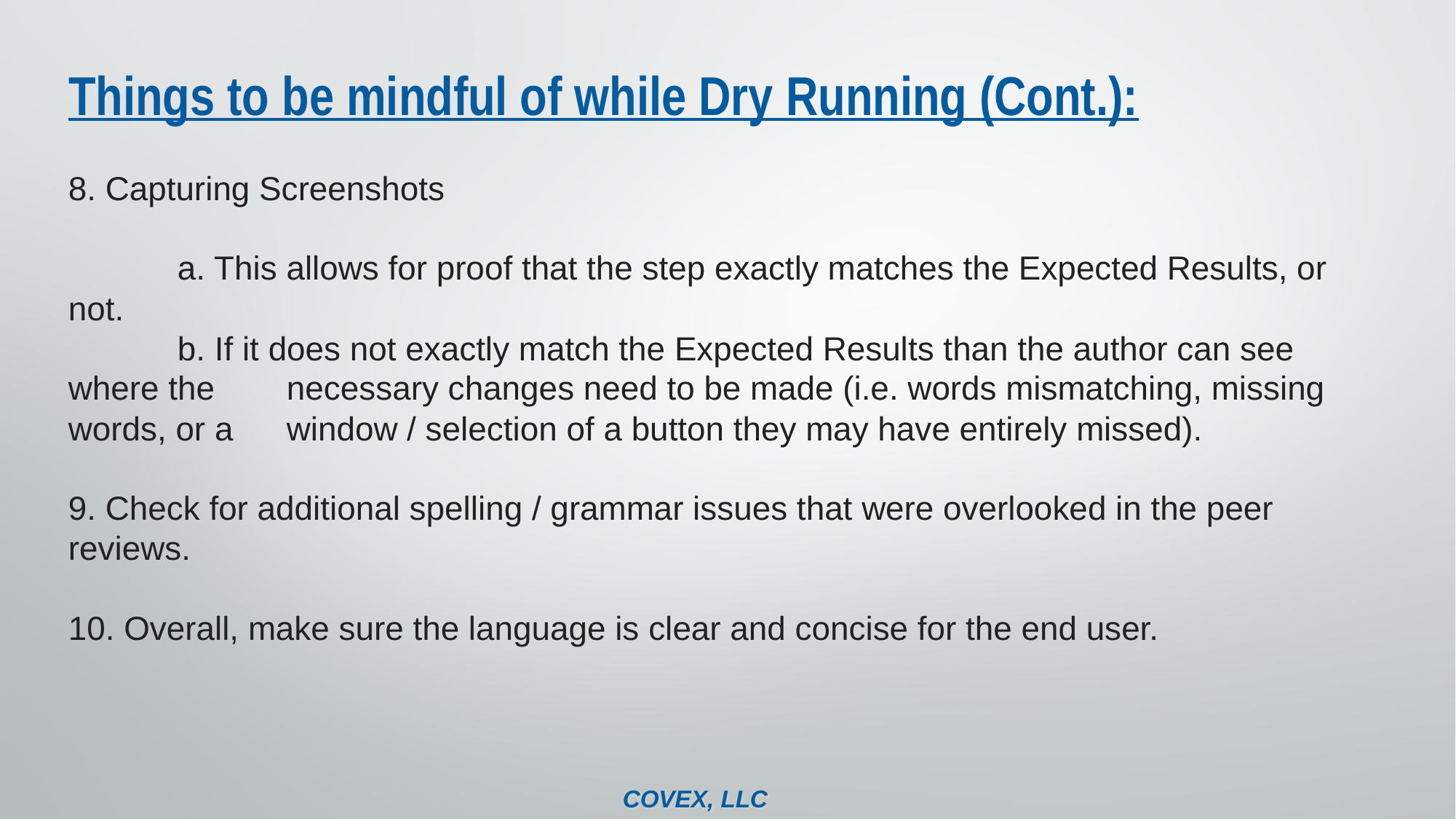

# Things to be mindful of while Dry Running (Cont.):
8. Capturing Screenshots

	a. This allows for proof that the step exactly matches the Expected Results, or not.
	b. If it does not exactly match the Expected Results than the author can see where the 	necessary changes need to be made (i.e. words mismatching, missing words, or a 	window / selection of a button they may have entirely missed).

9. Check for additional spelling / grammar issues that were overlooked in the peer reviews.

10. Overall, make sure the language is clear and concise for the end user.